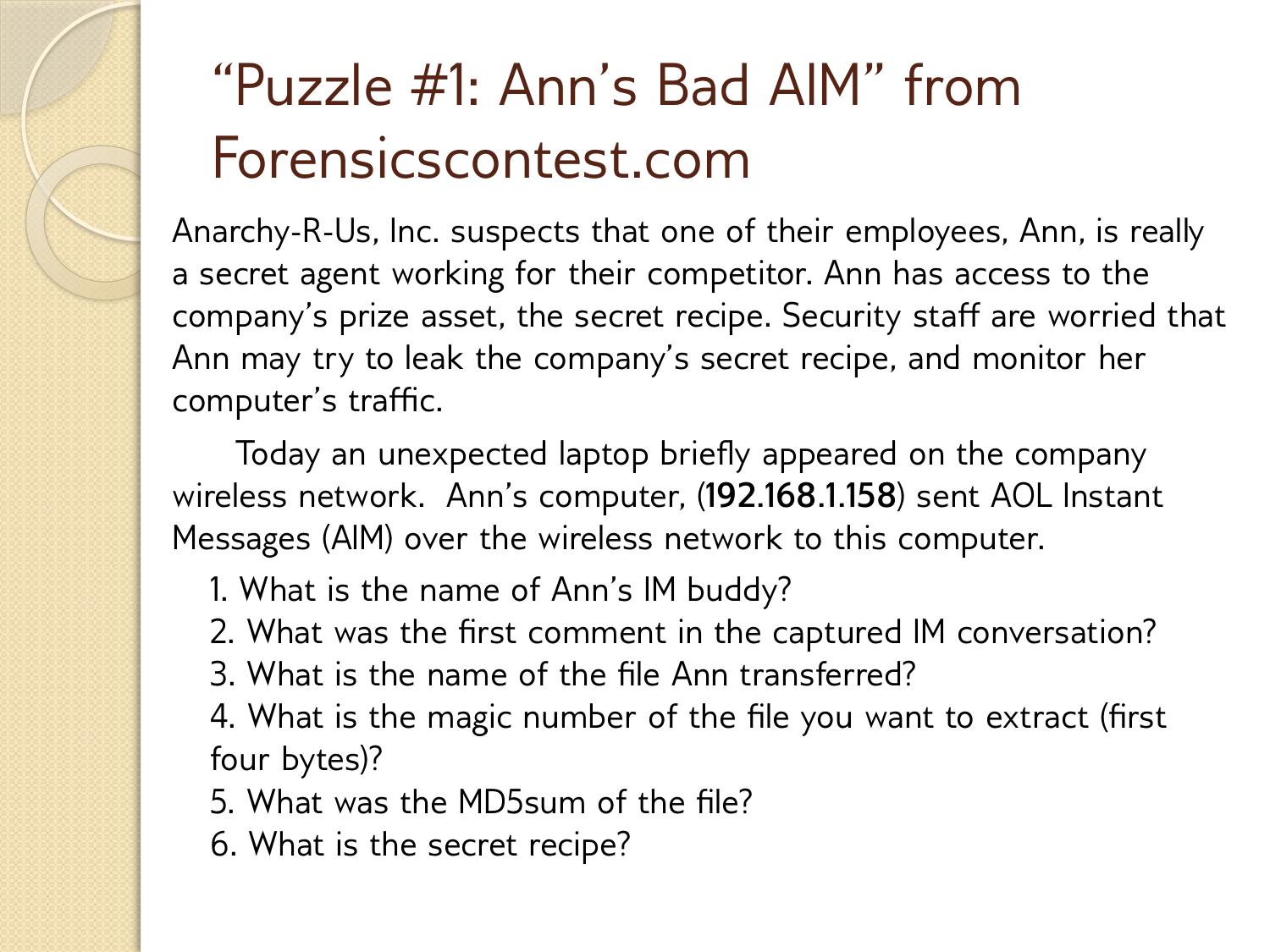

# “Puzzle #1: Ann’s Bad AIM” from Forensicscontest.com
Anarchy-R-Us, Inc. suspects that one of their employees, Ann, is really a secret agent working for their competitor. Ann has access to the company’s prize asset, the secret recipe. Security staff are worried that Ann may try to leak the company’s secret recipe, and monitor her computer’s traffic.
      Today an unexpected laptop briefly appeared on the company wireless network.  Ann’s computer, (192.168.1.158) sent AOL Instant Messages (AIM) over the wireless network to this computer.
1. What is the name of Ann’s IM buddy?
2. What was the first comment in the captured IM conversation?
3. What is the name of the file Ann transferred?
4. What is the magic number of the file you want to extract (first four bytes)?
5. What was the MD5sum of the file?
6. What is the secret recipe?